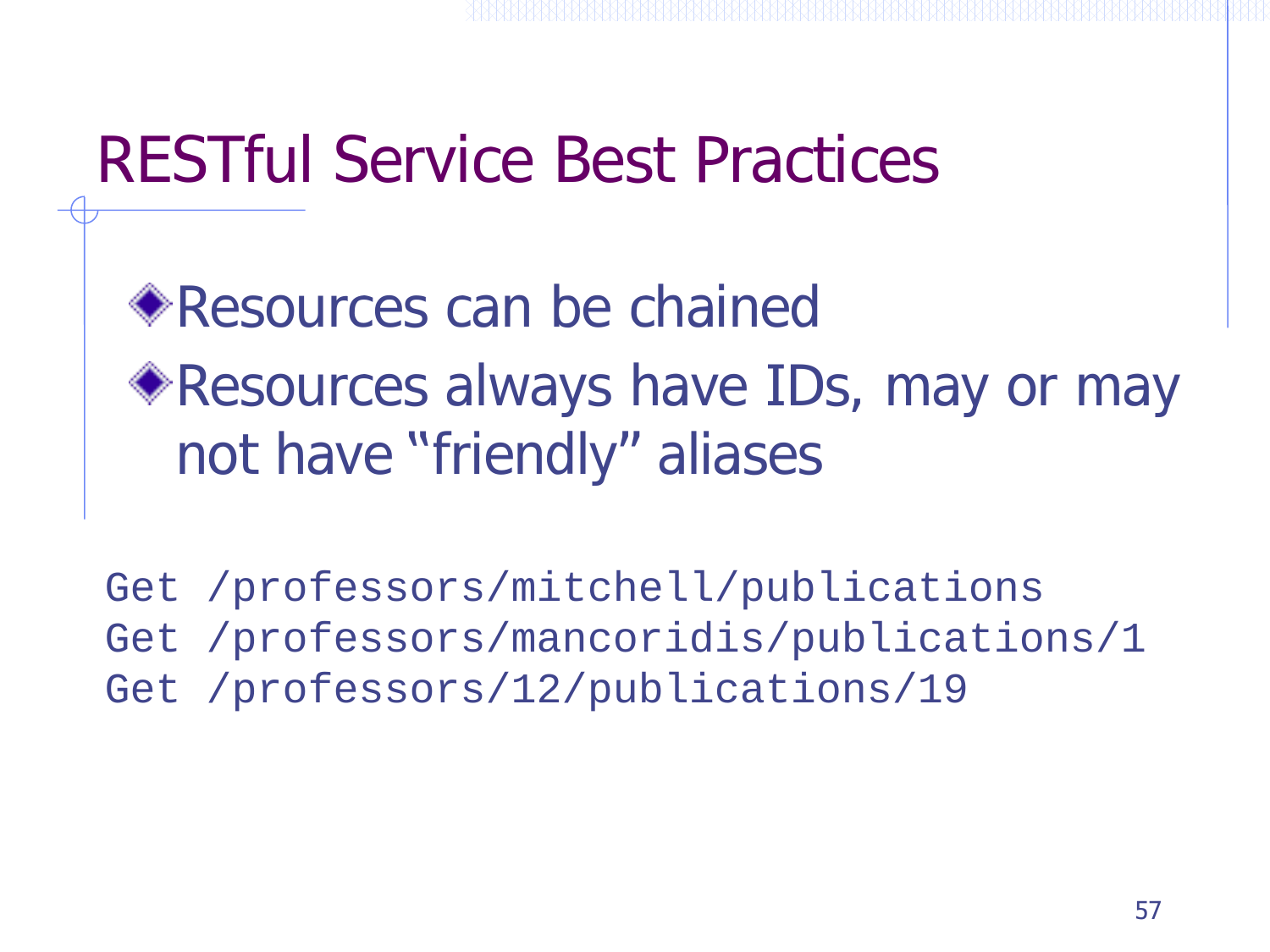

# RESTful Service Best Practices
Resources can be chained
Resources always have IDs, may or may not have “friendly” aliases
Get /professors/mitchell/publications
Get /professors/mancoridis/publications/1
Get /professors/12/publications/19
57